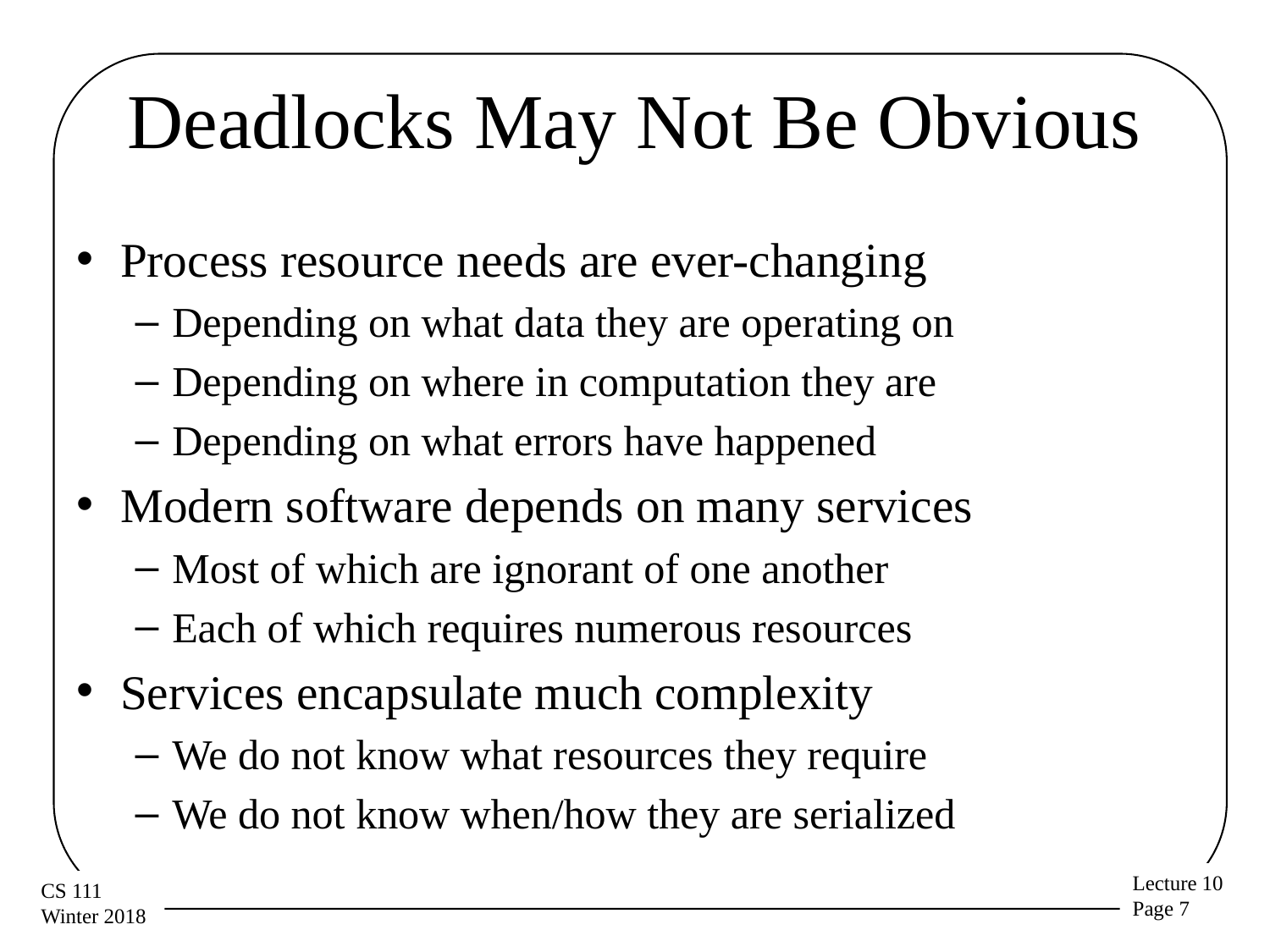

# Deadlocks May Not Be Obvious
Process resource needs are ever-changing
Depending on what data they are operating on
Depending on where in computation they are
Depending on what errors have happened
Modern software depends on many services
Most of which are ignorant of one another
Each of which requires numerous resources
Services encapsulate much complexity
We do not know what resources they require
We do not know when/how they are serialized